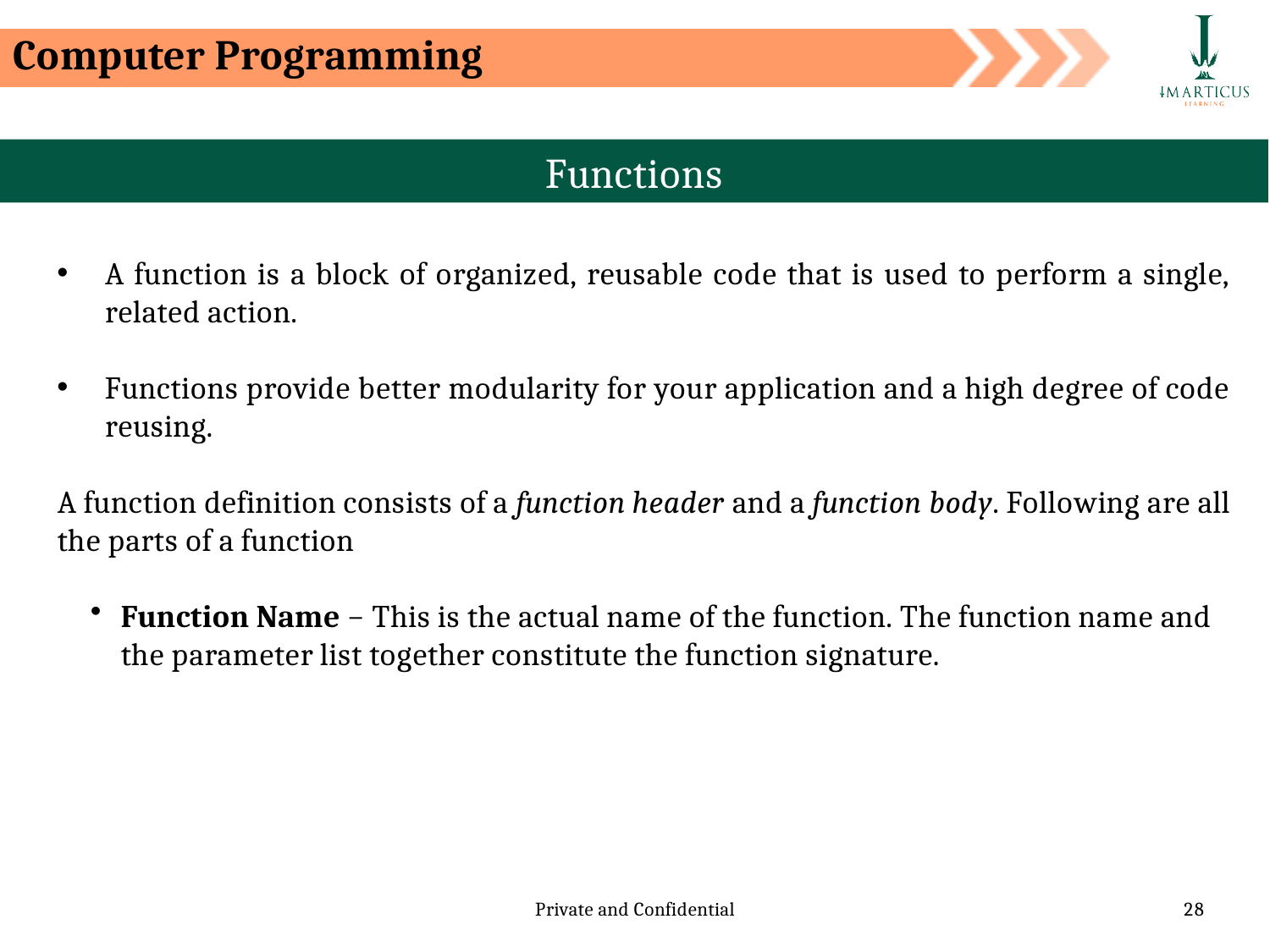

Computer Programming
Functions
A function is a block of organized, reusable code that is used to perform a single, related action.

Functions provide better modularity for your application and a high degree of code reusing.

A function definition consists of a function header and a function body. Following are all the parts of a function

Function Name − This is the actual name of the function. The function name and the parameter list together constitute the function signature.